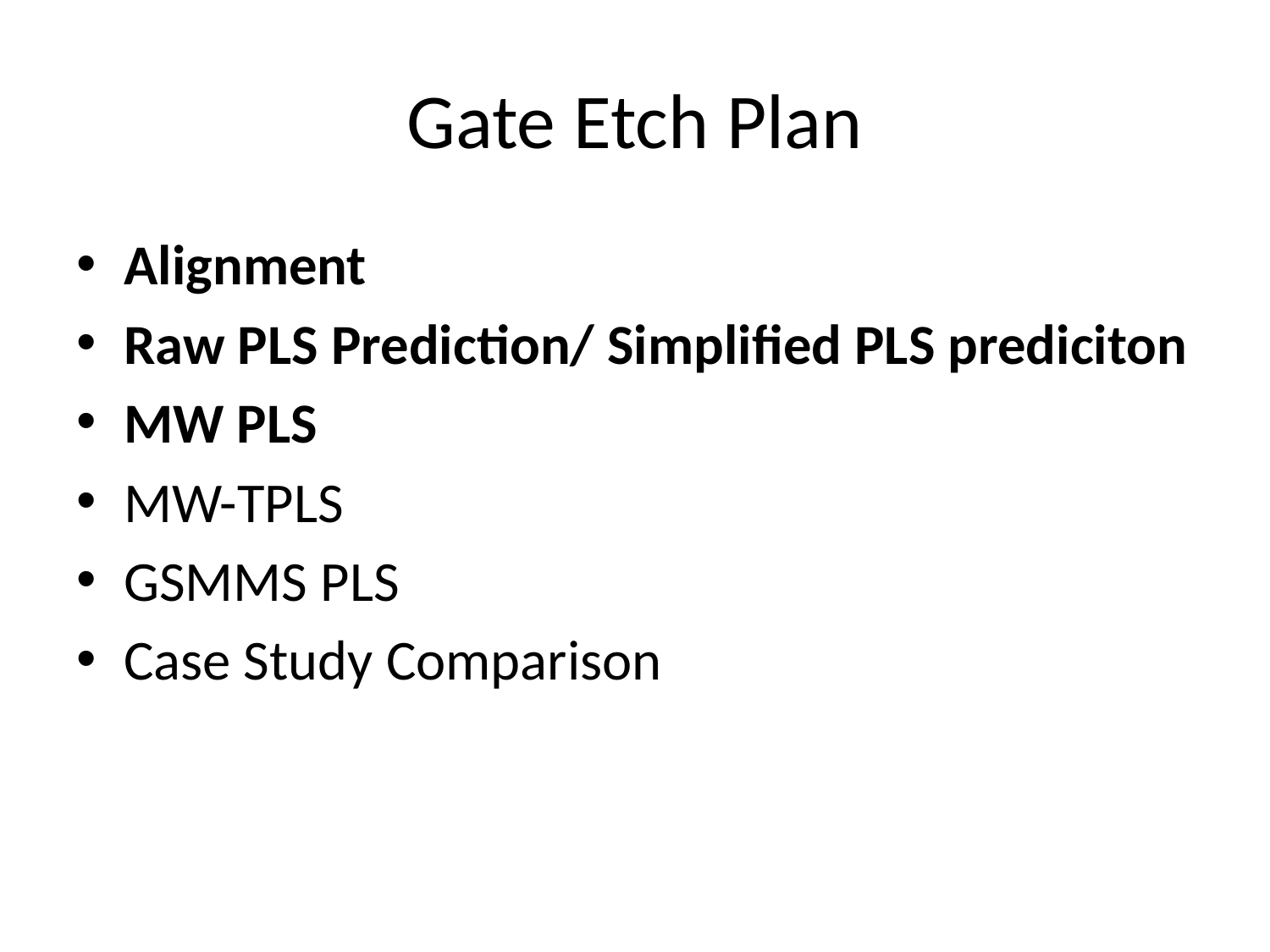

# Gate Etch Plan
Alignment
Raw PLS Prediction/ Simplified PLS prediciton
MW PLS
MW-TPLS
GSMMS PLS
Case Study Comparison